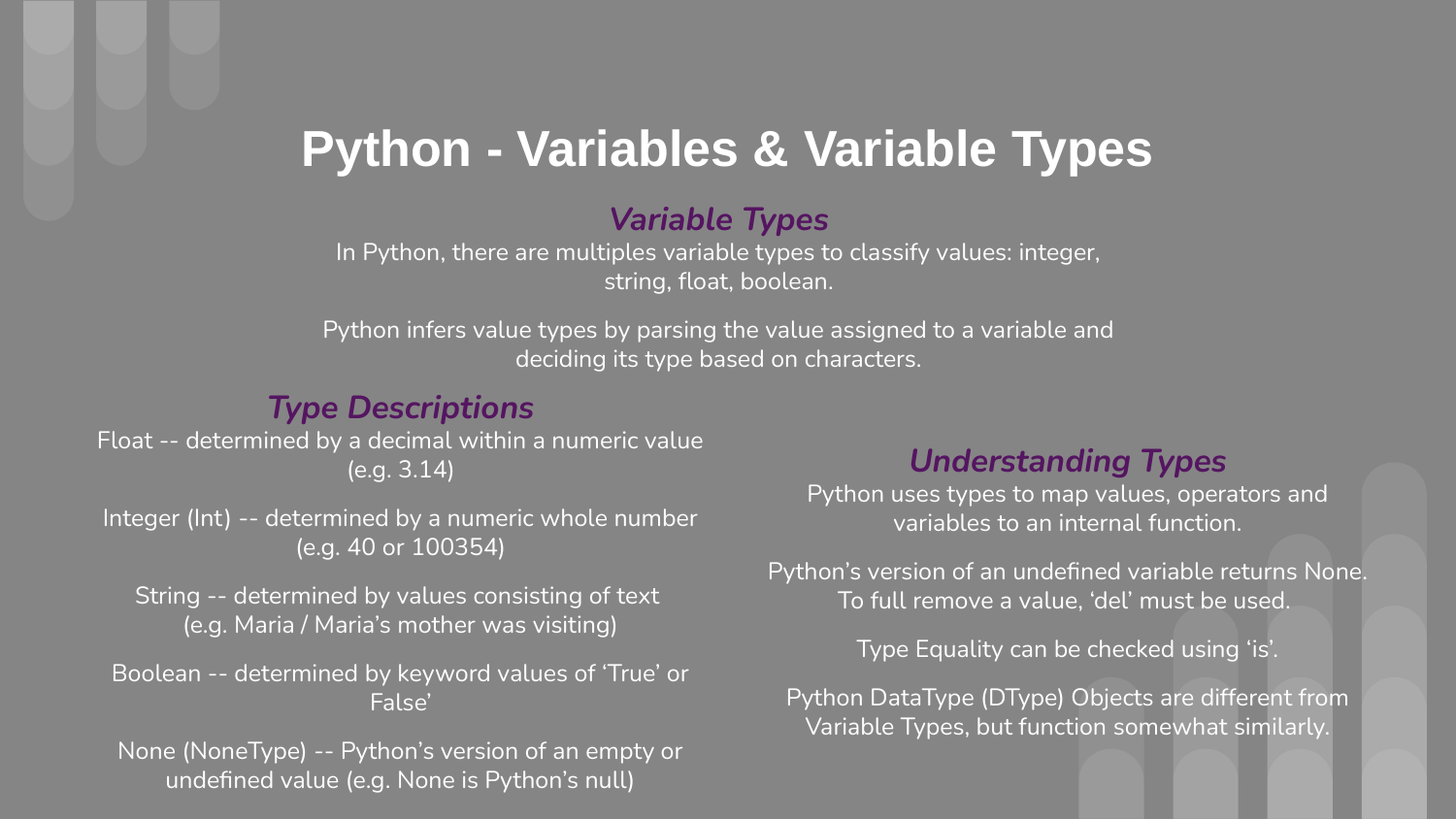

# Python - Variables & Variable Types
Variable Types
In Python, there are multiples variable types to classify values: integer, string, float, boolean.

Python infers value types by parsing the value assigned to a variable and deciding its type based on characters.
Type Descriptions
Float -- determined by a decimal within a numeric value (e.g. 3.14)

Integer (Int) -- determined by a numeric whole number (e.g. 40 or 100354)

String -- determined by values consisting of text
(e.g. Maria / Maria’s mother was visiting)

Boolean -- determined by keyword values of ‘True’ or False’

None (NoneType) -- Python’s version of an empty or undefined value (e.g. None is Python’s null)
Understanding Types
Python uses types to map values, operators and variables to an internal function.

Python’s version of an undefined variable returns None. To full remove a value, ‘del’ must be used.

Type Equality can be checked using ‘is’.

Python DataType (DType) Objects are different from Variable Types, but function somewhat similarly.